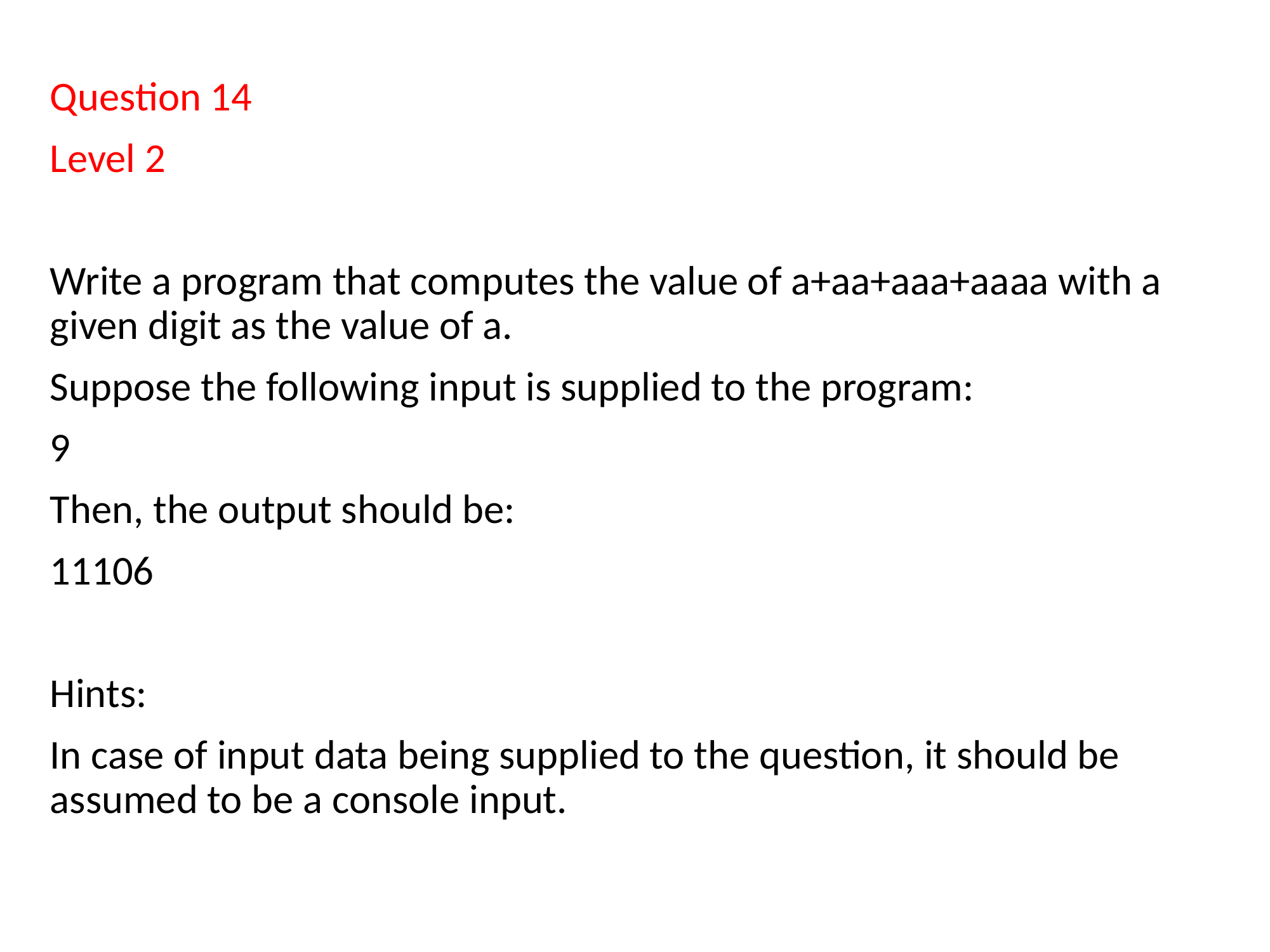

Question 14
Level 2

Write a program that computes the value of a+aa+aaa+aaaa with a given digit as the value of a.
Suppose the following input is supplied to the program:
9
Then, the output should be:
11106

Hints:
In case of input data being supplied to the question, it should be assumed to be a console input.